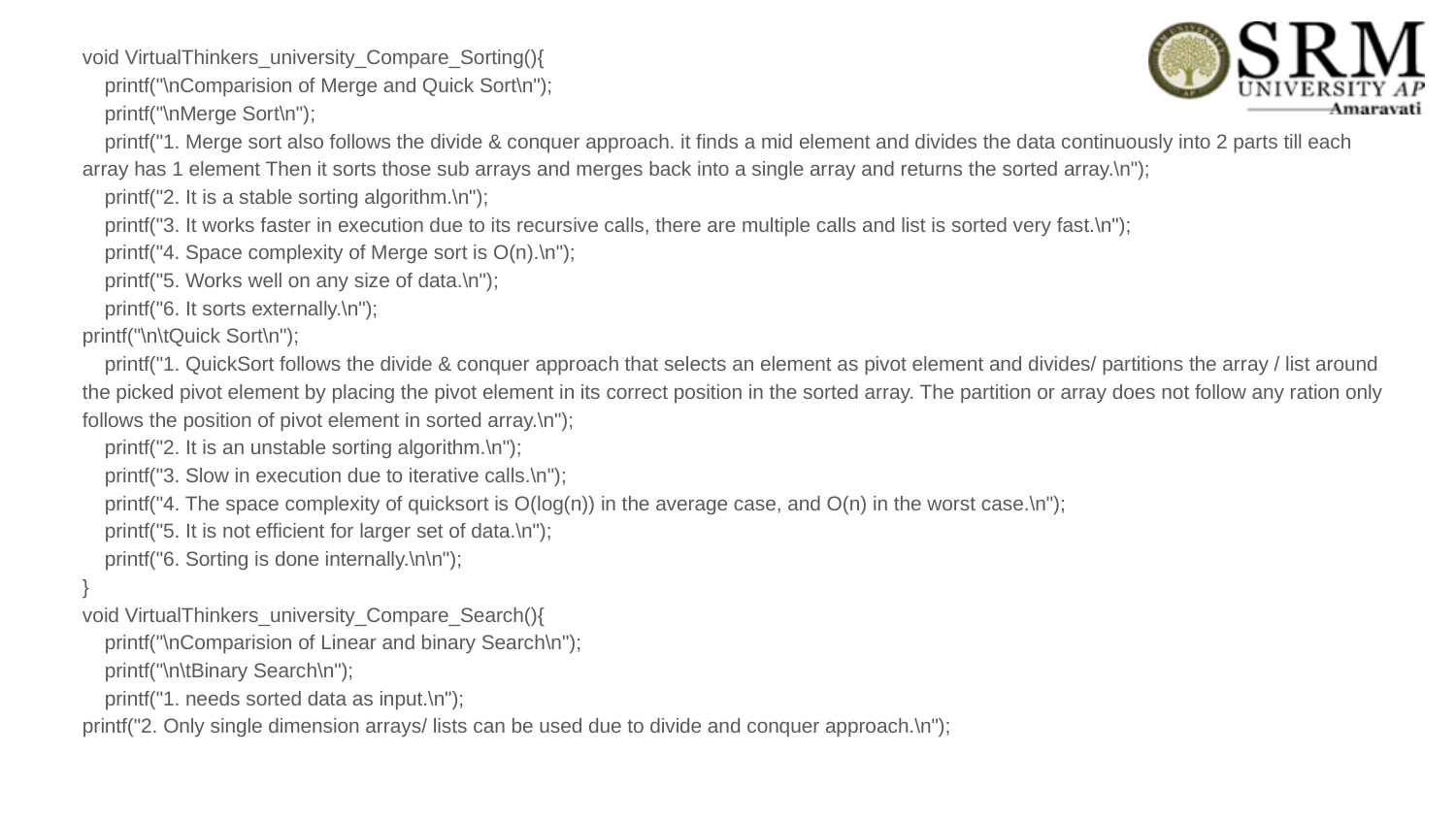

void VirtualThinkers_university_Compare_Sorting(){
    printf("\nComparision of Merge and Quick Sort\n");
    printf("\nMerge Sort\n");
    printf("1. Merge sort also follows the divide & conquer approach. it finds a mid element and divides the data continuously into 2 parts till each array has 1 element Then it sorts those sub arrays and merges back into a single array and returns the sorted array.\n");
    printf("2. It is a stable sorting algorithm.\n");
    printf("3. It works faster in execution due to its recursive calls, there are multiple calls and list is sorted very fast.\n");
    printf("4. Space complexity of Merge sort is O(n).\n");
    printf("5. Works well on any size of data.\n");
    printf("6. It sorts externally.\n");
printf("\n\tQuick Sort\n");
    printf("1. QuickSort follows the divide & conquer approach that selects an element as pivot element and divides/ partitions the array / list around the picked pivot element by placing the pivot element in its correct position in the sorted array. The partition or array does not follow any ration only follows the position of pivot element in sorted array.\n");
    printf("2. It is an unstable sorting algorithm.\n");
    printf("3. Slow in execution due to iterative calls.\n");
    printf("4. The space complexity of quicksort is O(log(n)) in the average case, and O(n) in the worst case.\n");
    printf("5. It is not efficient for larger set of data.\n");
    printf("6. Sorting is done internally.\n\n");
}
void VirtualThinkers_university_Compare_Search(){
    printf("\nComparision of Linear and binary Search\n");
    printf("\n\tBinary Search\n");
    printf("1. needs sorted data as input.\n");
printf("2. Only single dimension arrays/ lists can be used due to divide and conquer approach.\n");